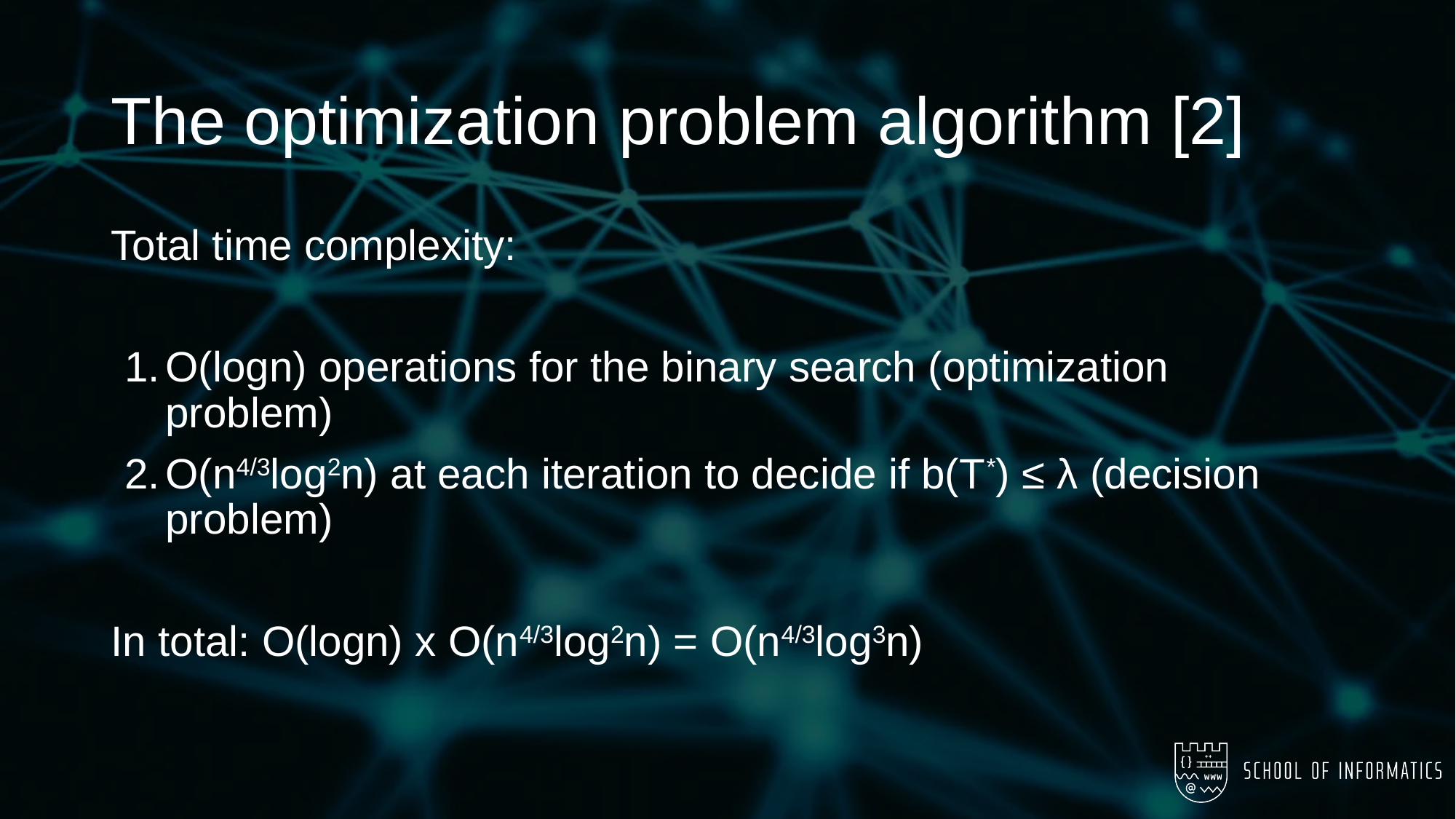

# The optimization problem algorithm [2]
Total time complexity:

O(logn) operations for the binary search (optimization problem)
O(n4/3log2n) at each iteration to decide if b(T*) ≤ λ (decision problem)

In total: O(logn) x O(n4/3log2n) = O(n4/3log3n)